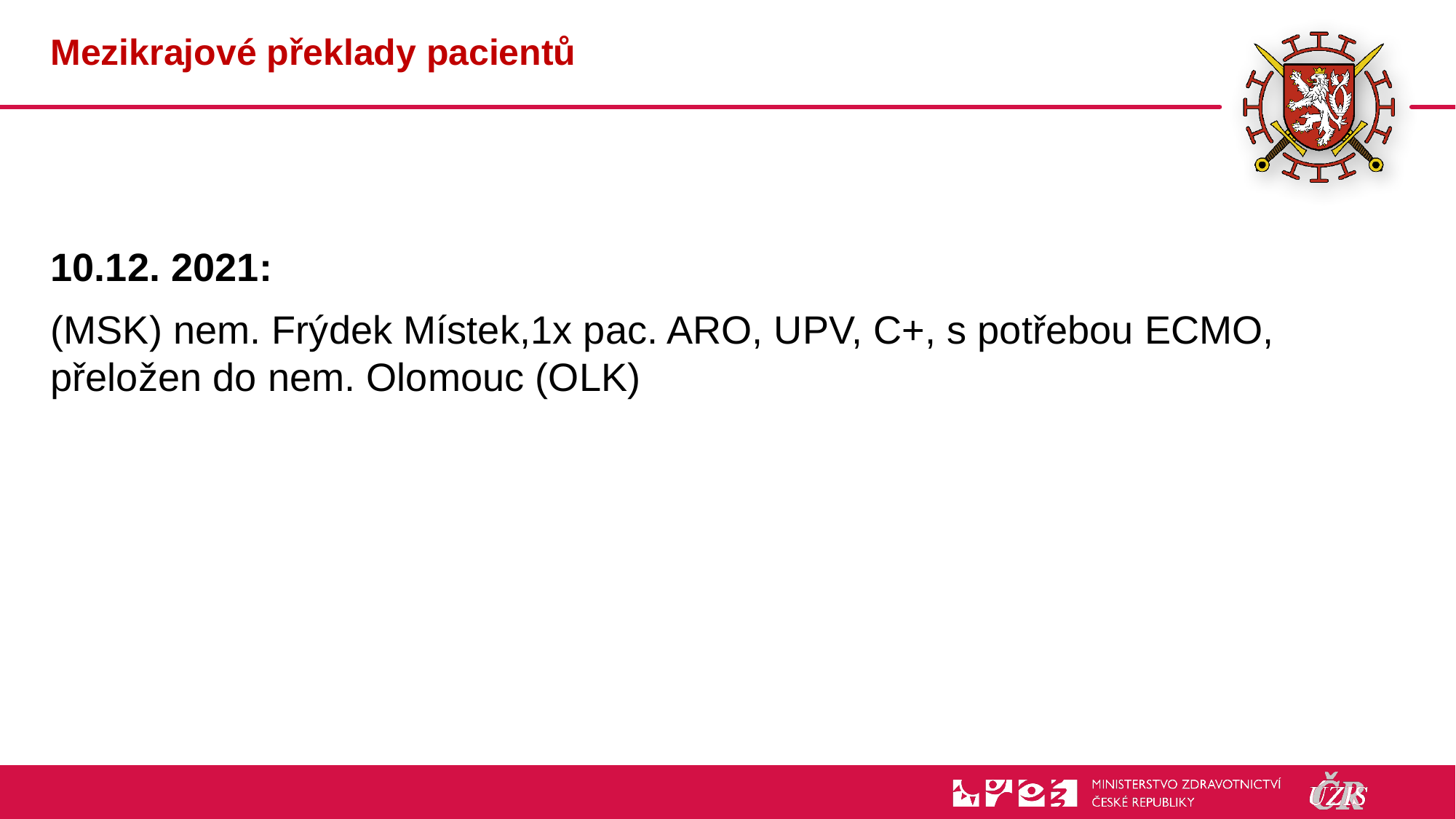

# Mezikrajové překlady pacientů
10.12. 2021:
(MSK) nem. Frýdek Místek,1x pac. ARO, UPV, C+, s potřebou ECMO, přeložen do nem. Olomouc (OLK)